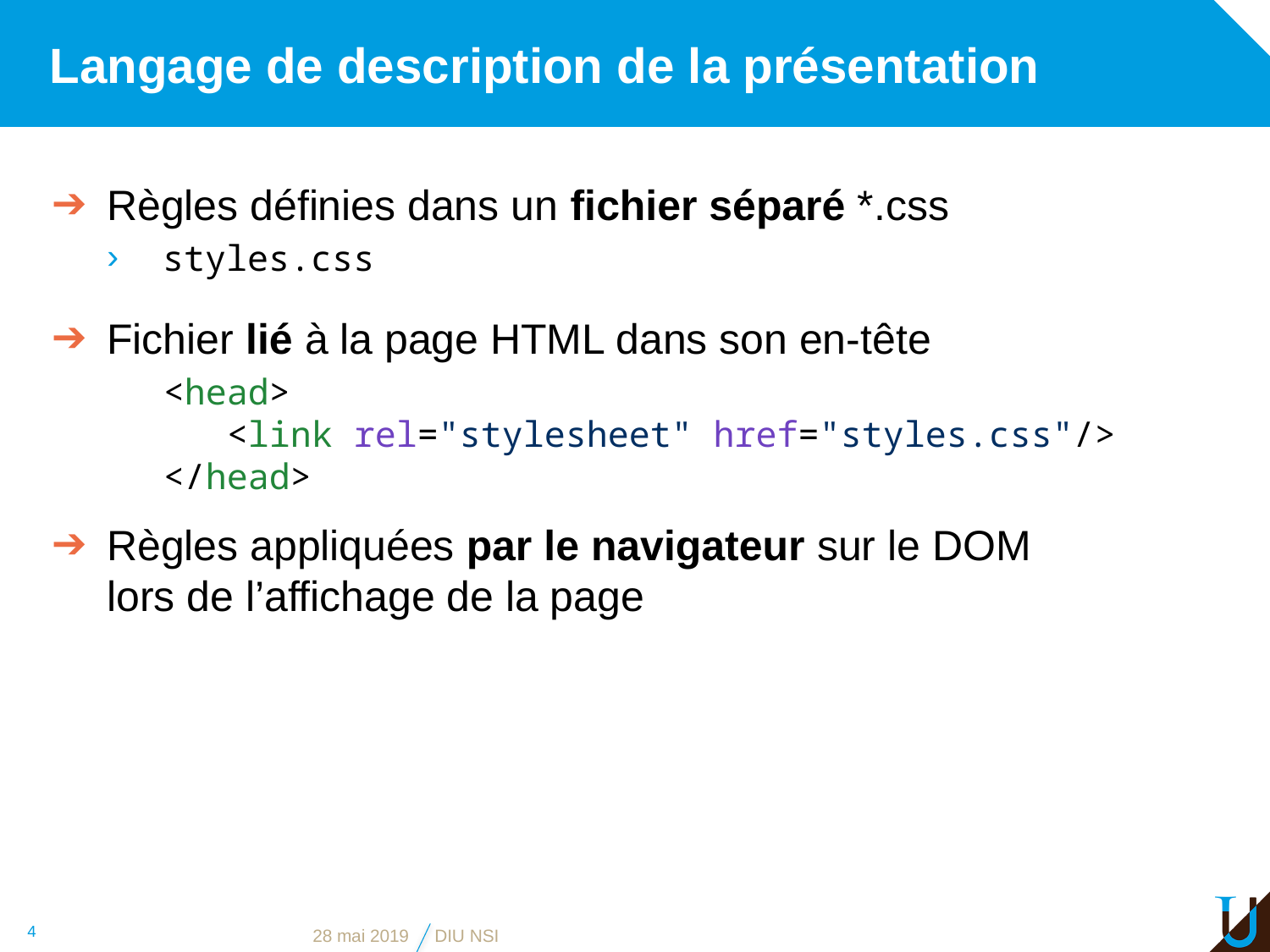

# Langage de description de la présentation
Règles définies dans un fichier séparé *.css
styles.css
Fichier lié à la page HTML dans son en-tête
<head>
   <link rel="stylesheet" href="styles.css"/>
</head>
Règles appliquées par le navigateur sur le DOM
lors de l’affichage de la page
4
28 mai 2019
DIU NSI